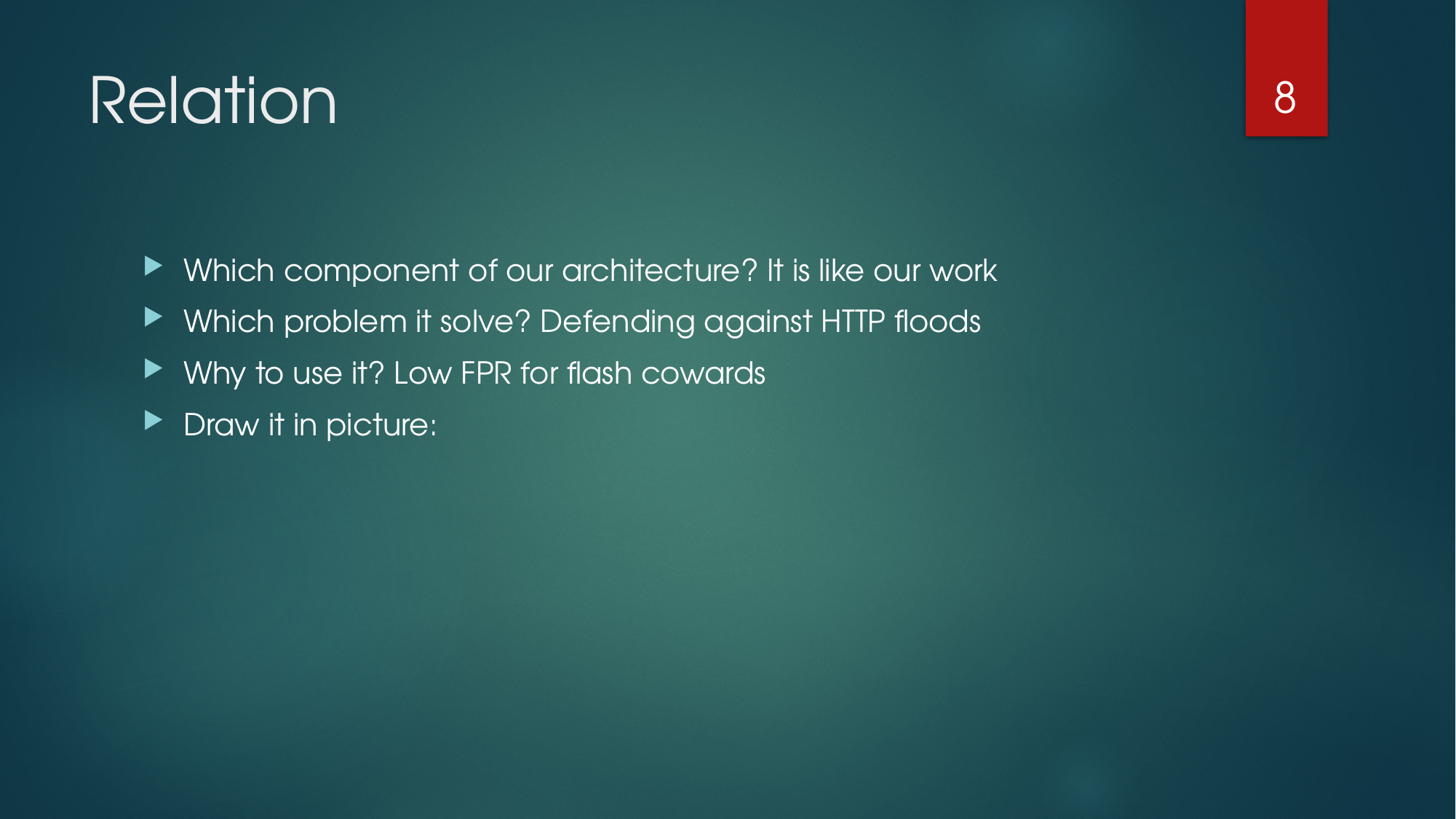

8
# Relation
Which component of our architecture? It is like our work
Which problem it solve? Defending against HTTP floods
Why to use it? Low FPR for flash cowards
Draw it in picture: